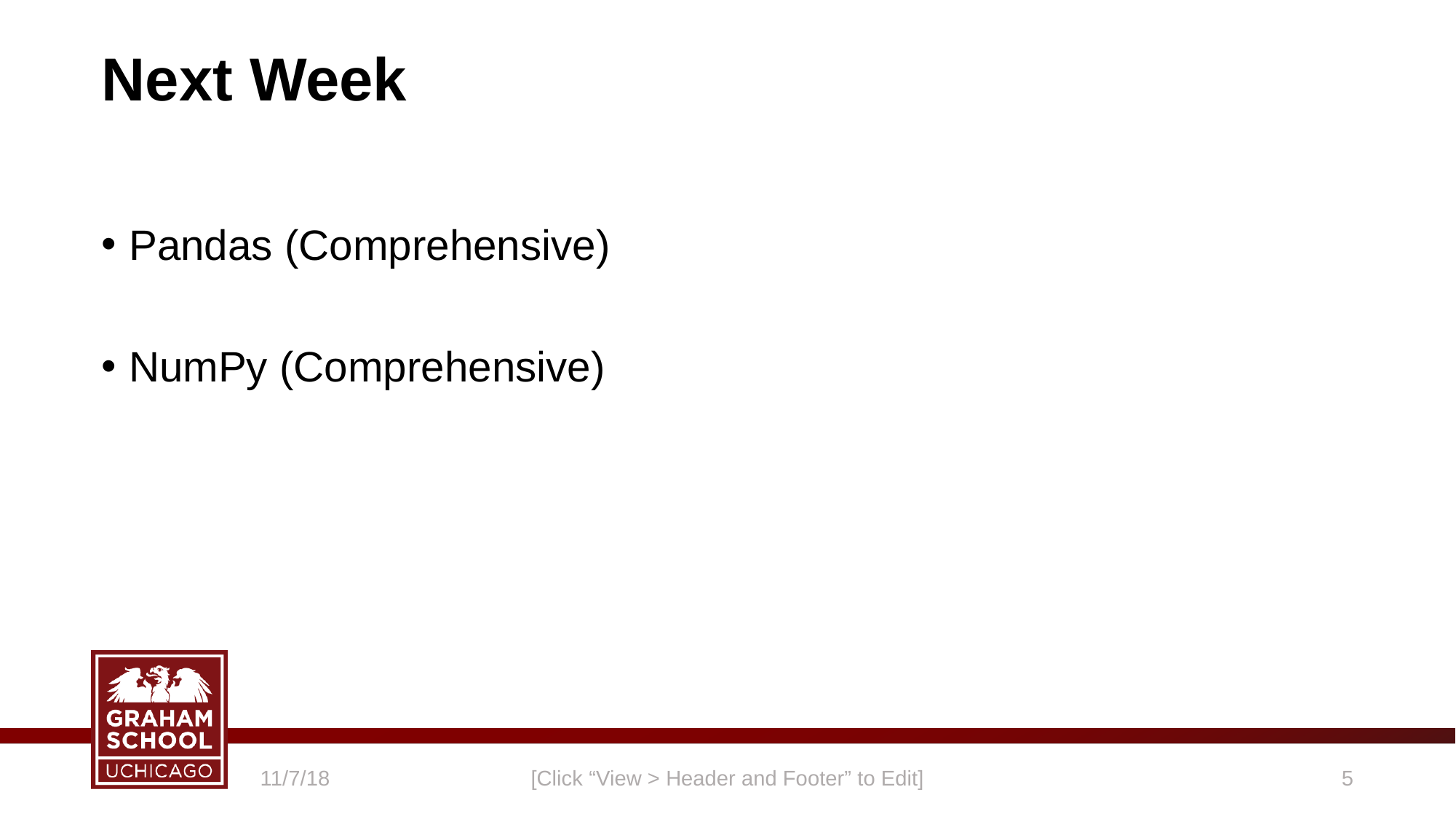

# Next Week
Pandas (Comprehensive)

NumPy (Comprehensive)
11/7/18
[Click “View > Header and Footer” to Edit]
5